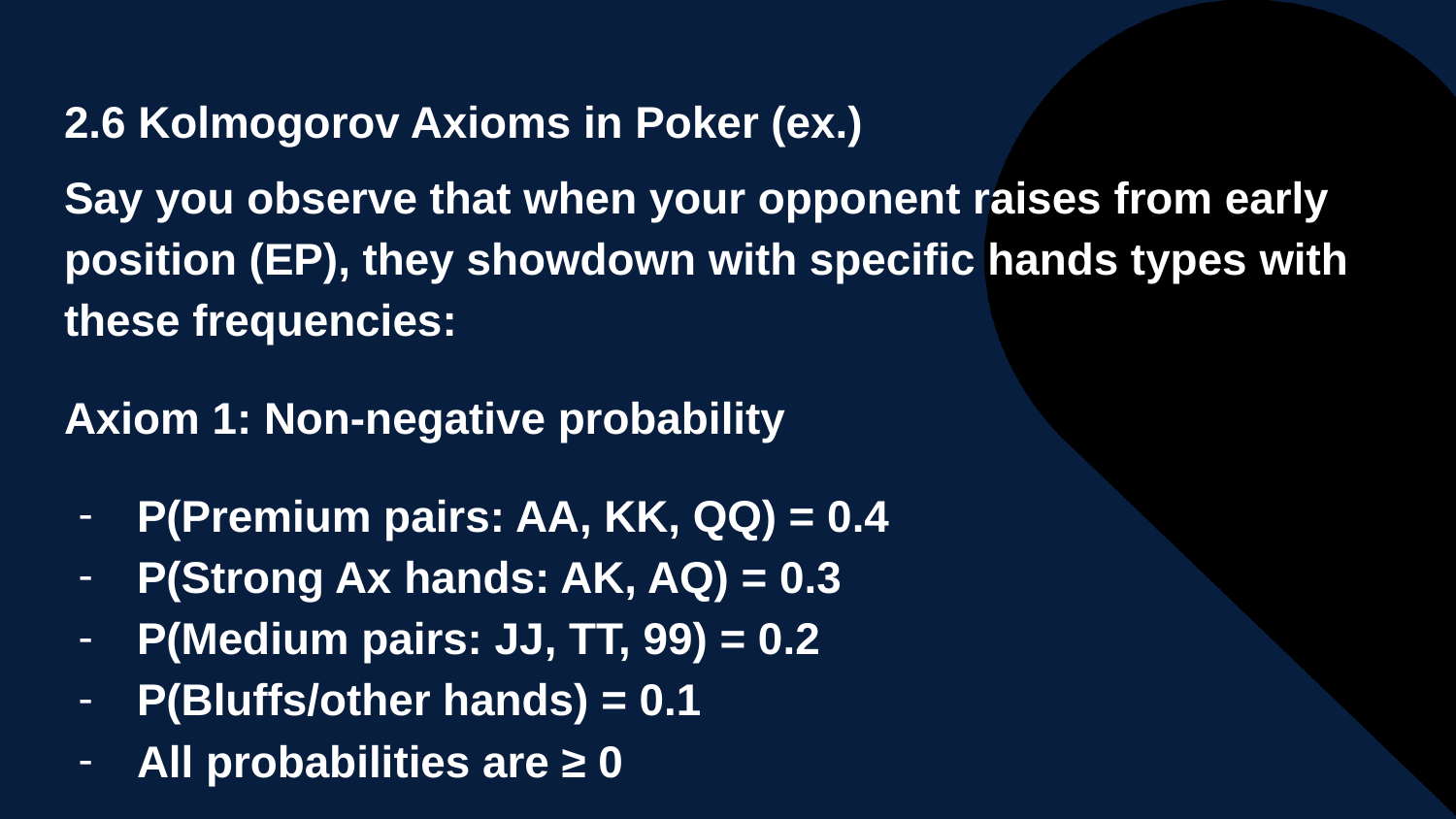

# 2.6 Kolmogorov Axioms in Poker (ex.)

Say you observe that when your opponent raises from early position (EP), they showdown with specific hands types with these frequencies:
Axiom 1: Non-negative probability
P(Premium pairs: AA, KK, QQ) = 0.4
P(Strong Ax hands: AK, AQ) = 0.3
P(Medium pairs: JJ, TT, 99) = 0.2
P(Bluffs/other hands) = 0.1
All probabilities are ≥ 0